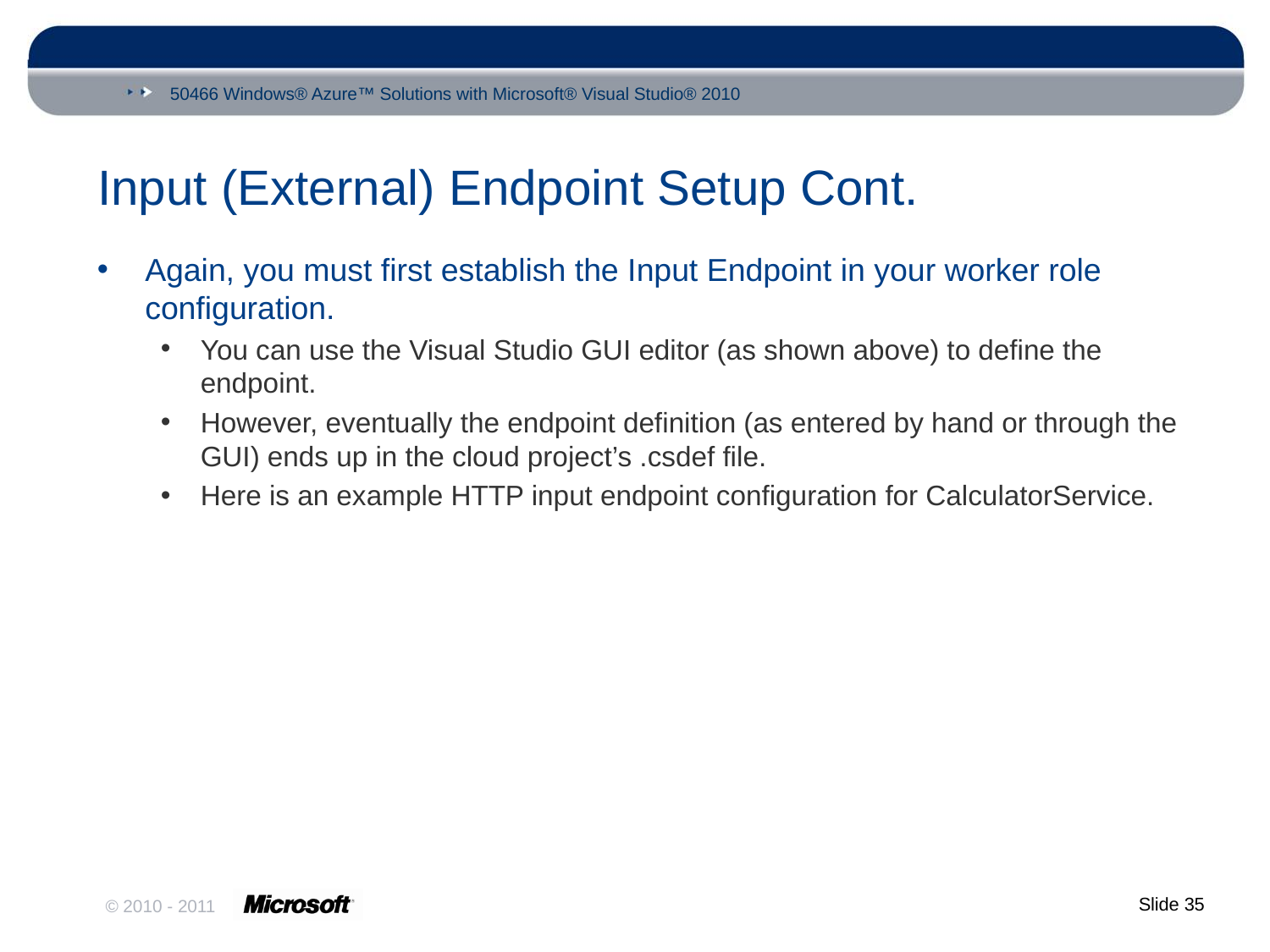

# Input (External) Endpoint Setup Cont.
Again, you must first establish the Input Endpoint in your worker role configuration.
You can use the Visual Studio GUI editor (as shown above) to define the endpoint.
However, eventually the endpoint definition (as entered by hand or through the GUI) ends up in the cloud project’s .csdef file.
Here is an example HTTP input endpoint configuration for CalculatorService.